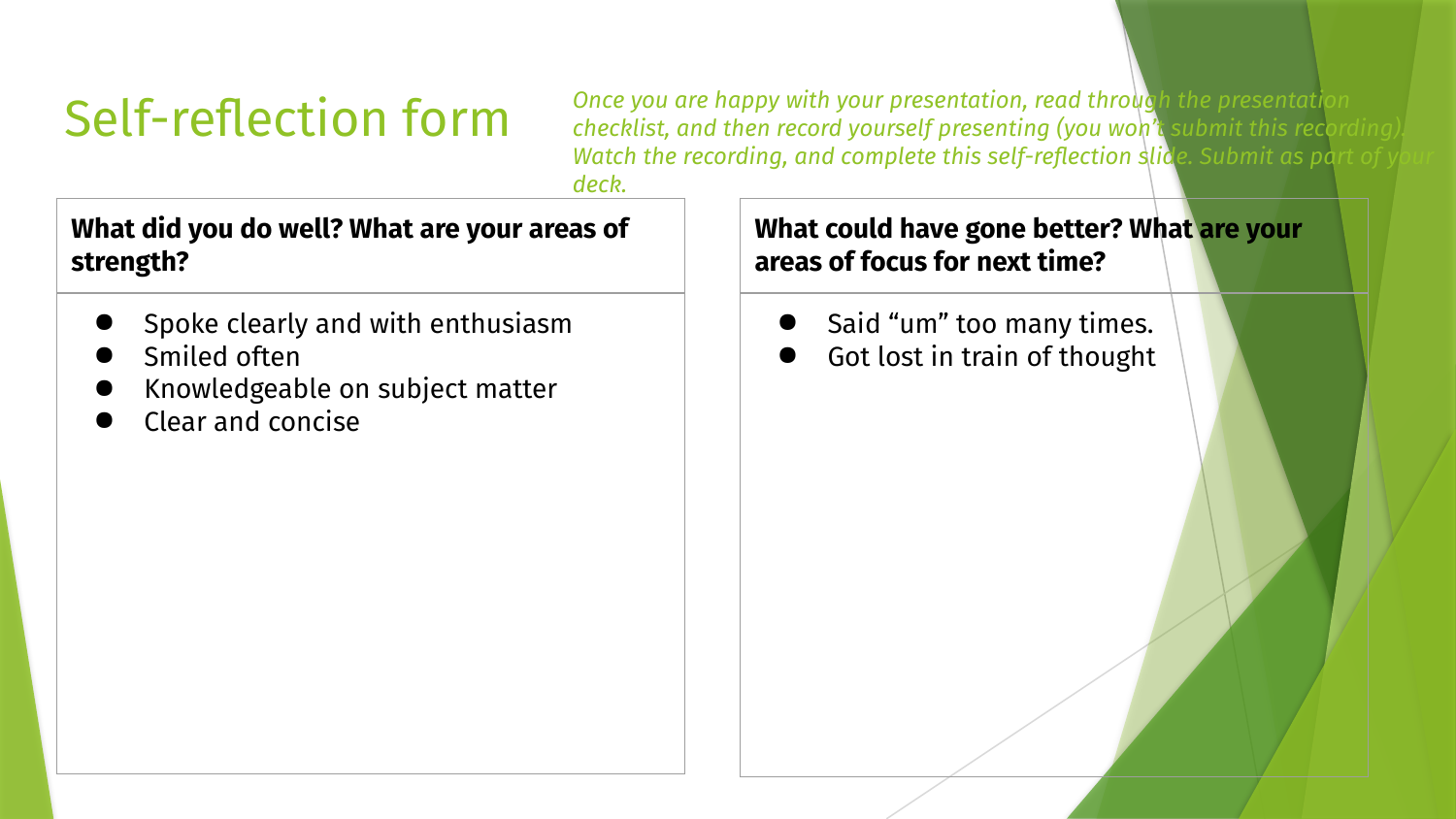

Once you are happy with your presentation, read through the presentation checklist, and then record yourself presenting (you won’t submit this recording). Watch the recording, and complete this self-reflection slide. Submit as part of your deck.
# Self-reflection form
| What did you do well? What are your areas of strength? |
| --- |
| Spoke clearly and with enthusiasm Smiled often Knowledgeable on subject matter Clear and concise |
| What could have gone better? What are your areas of focus for next time? |
| --- |
| Said “um” too many times. Got lost in train of thought |